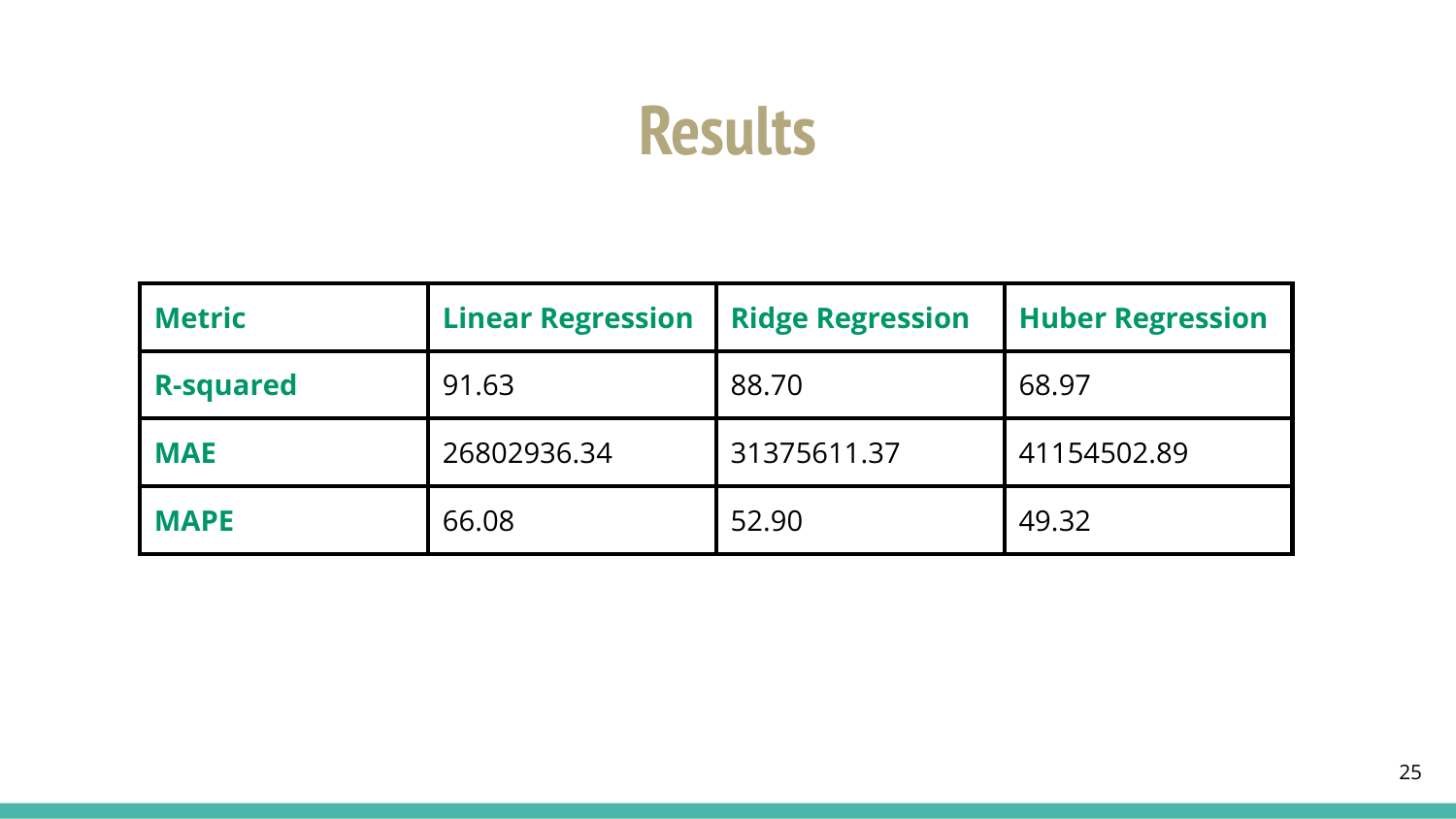

# Results
| Metric | Linear Regression | Ridge Regression | Huber Regression |
| --- | --- | --- | --- |
| R-squared | 91.63 | 88.70 | 68.97 |
| MAE | 26802936.34 | 31375611.37 | 41154502.89 |
| MAPE | 66.08 | 52.90 | 49.32 |
25